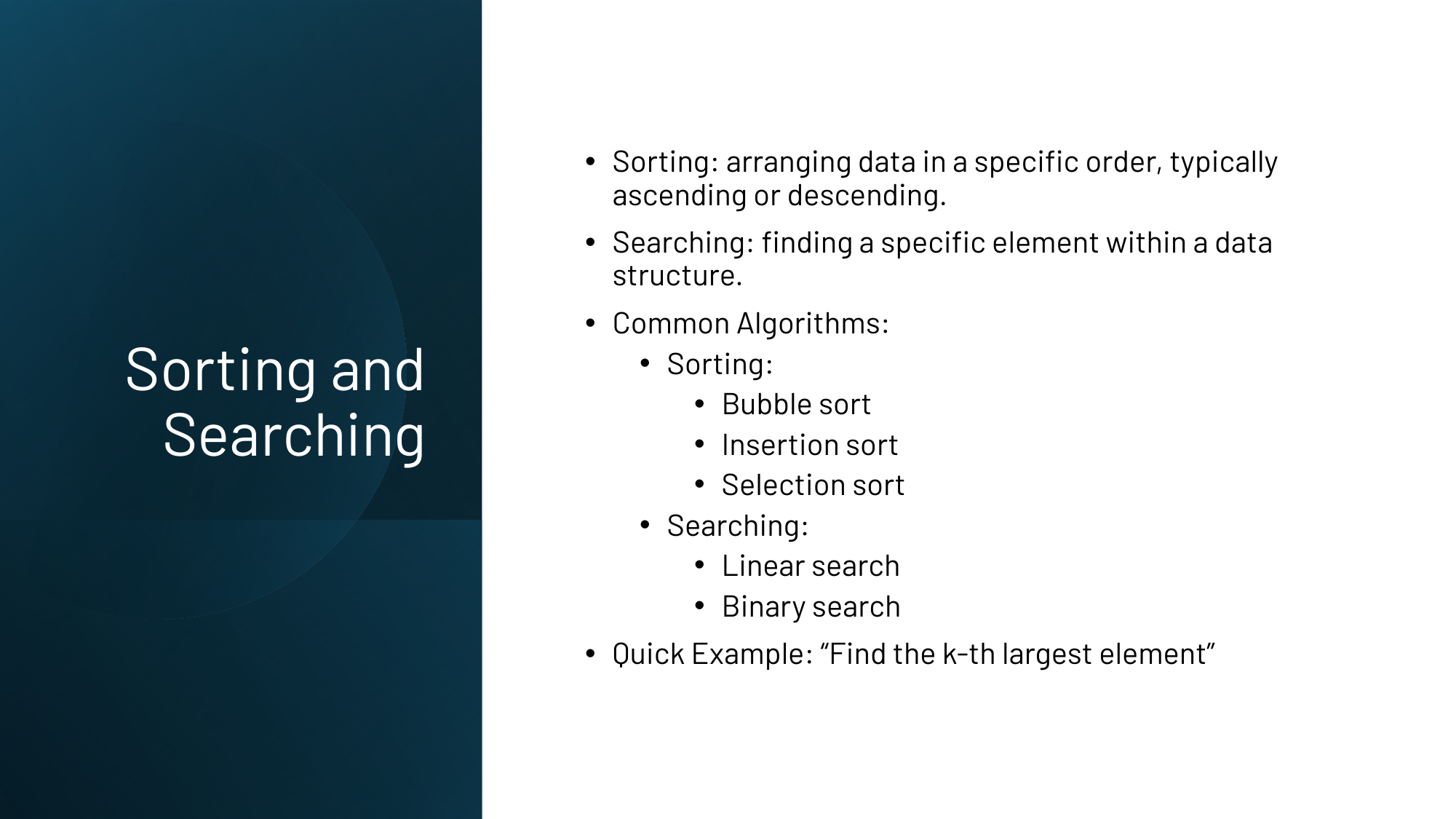

# Sorting and Searching
Sorting: arranging data in a specific order, typically ascending or descending.
Searching: finding a specific element within a data structure.
Common Algorithms:
Sorting:
Bubble sort
Insertion sort
Selection sort
Searching:
Linear search
Binary search
Quick Example: “Find the k-th largest element”